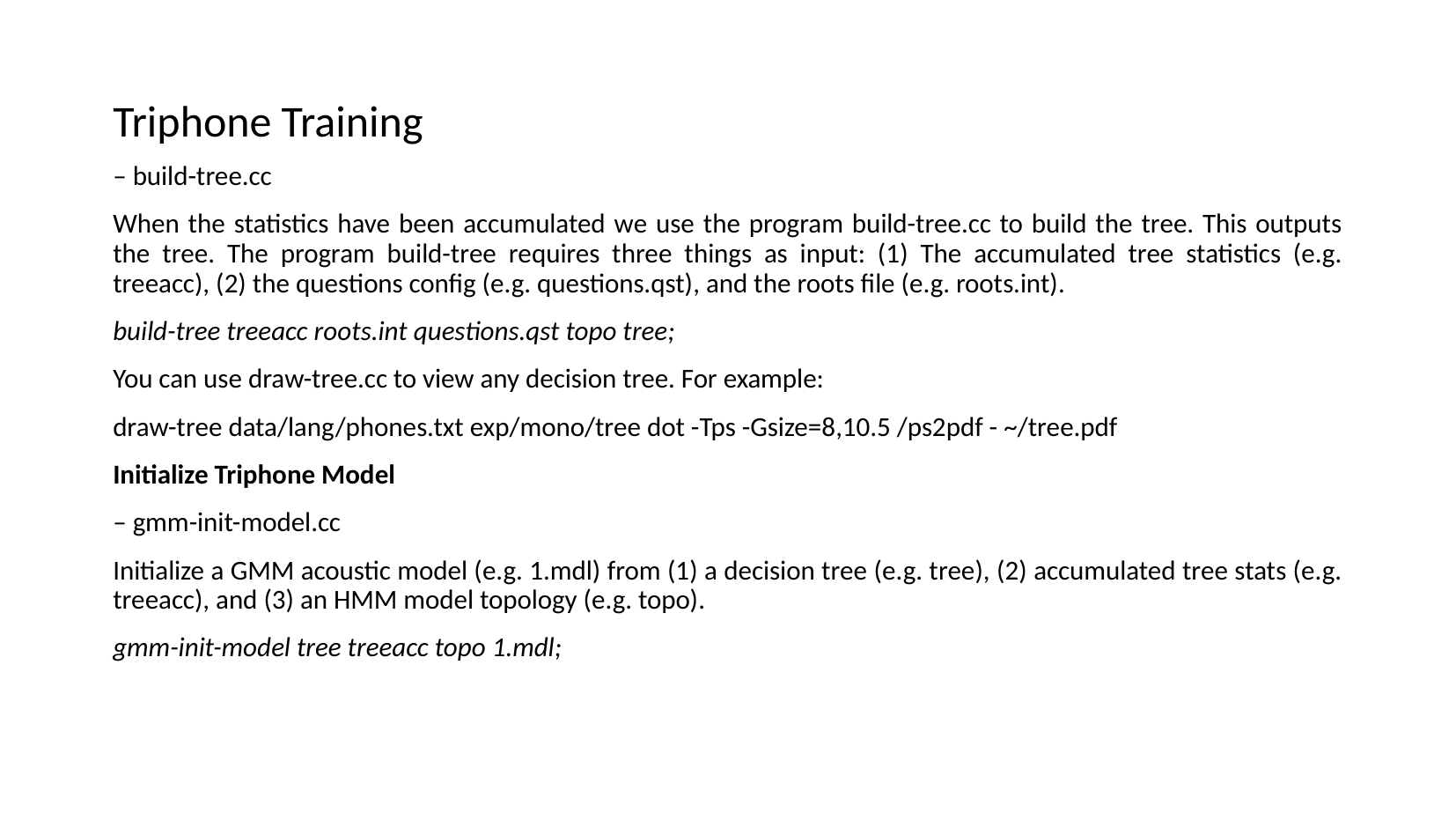

Triphone Training
– build-tree.cc
When the statistics have been accumulated we use the program build-tree.cc to build the tree. This outputs the tree. The program build-tree requires three things as input: (1) The accumulated tree statistics (e.g. treeacc), (2) the questions config (e.g. questions.qst), and the roots file (e.g. roots.int).
build-tree treeacc roots.int questions.qst topo tree;
You can use draw-tree.cc to view any decision tree. For example:
draw-tree data/lang/phones.txt exp/mono/tree dot -Tps -Gsize=8,10.5 /ps2pdf - ~/tree.pdf
Initialize Triphone Model
– gmm-init-model.cc
Initialize a GMM acoustic model (e.g. 1.mdl) from (1) a decision tree (e.g. tree), (2) accumulated tree stats (e.g. treeacc), and (3) an HMM model topology (e.g. topo).
gmm-init-model tree treeacc topo 1.mdl;